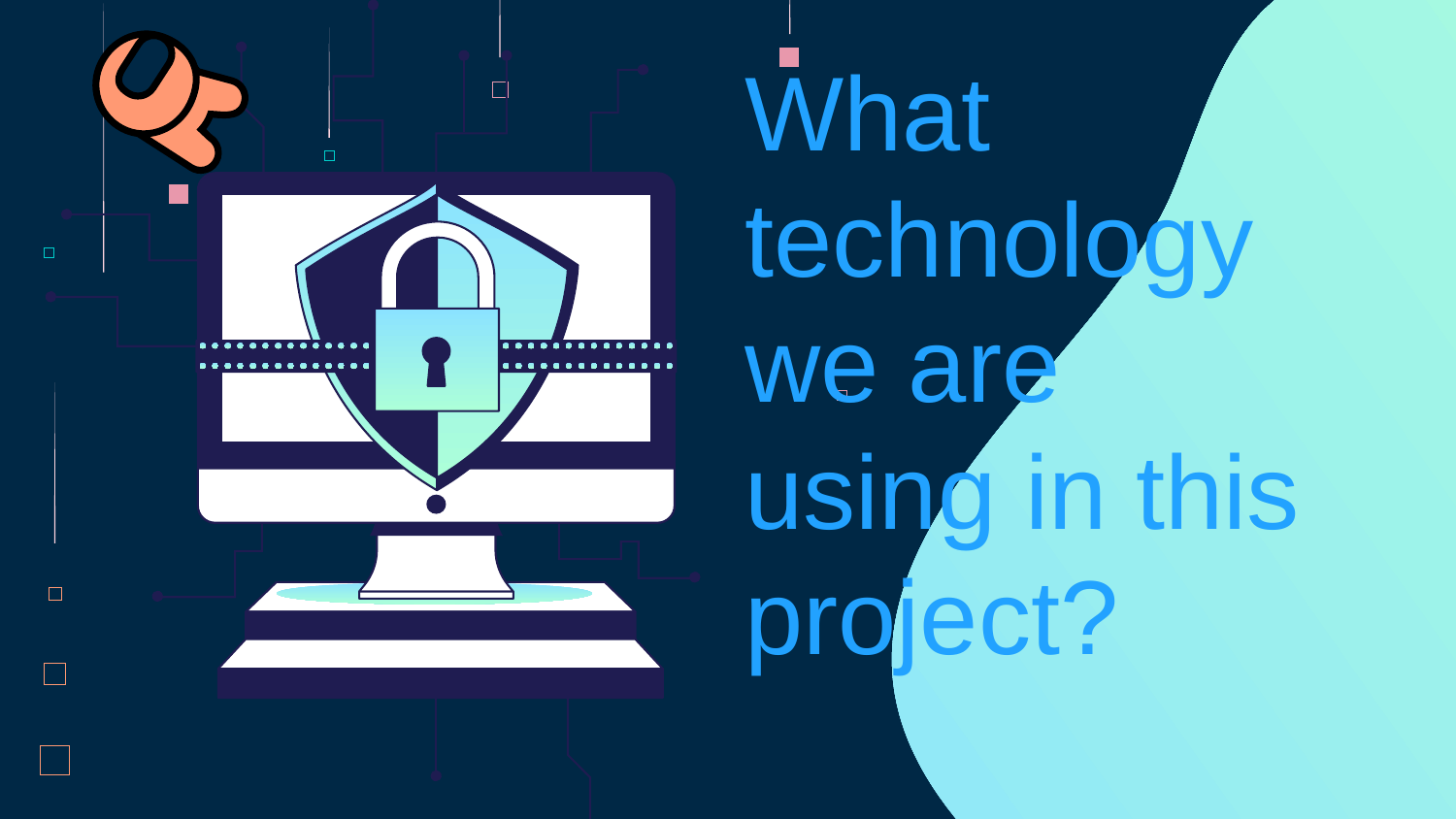

# What technology we are using in this project?